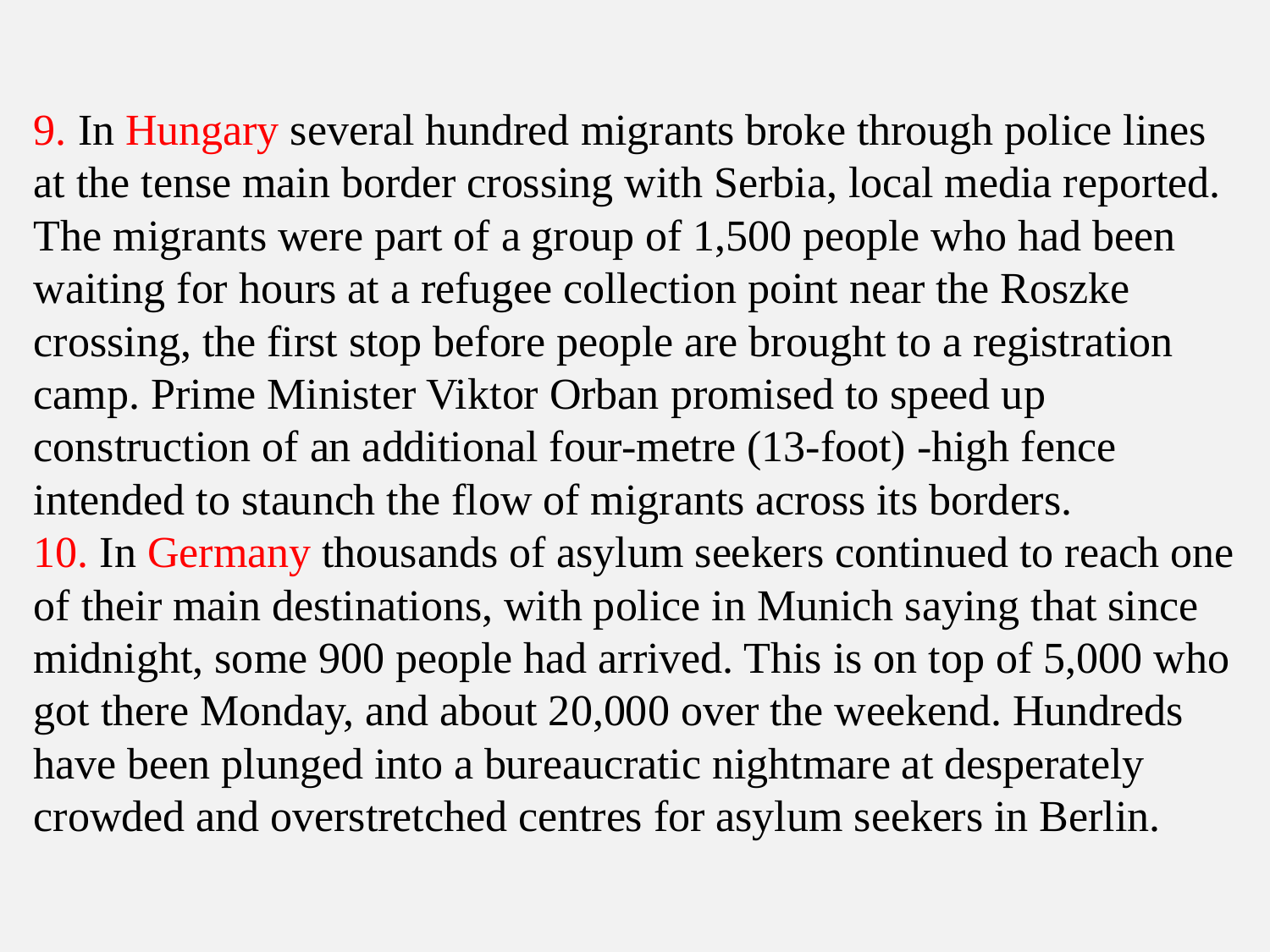

# 9. In Hungary several hundred migrants broke through police lines at the tense main border crossing with Serbia, local media reported. The migrants were part of a group of 1,500 people who had been waiting for hours at a refugee collection point near the Roszke crossing, the first stop before people are brought to a registration camp. Prime Minister Viktor Orban promised to speed up construction of an additional four-metre (13-foot) -high fence intended to staunch the flow of migrants across its borders. 10. In Germany thousands of asylum seekers continued to reach one of their main destinations, with police in Munich saying that since midnight, some 900 people had arrived. This is on top of 5,000 who got there Monday, and about 20,000 over the weekend. Hundreds have been plunged into a bureaucratic nightmare at desperately crowded and overstretched centres for asylum seekers in Berlin.